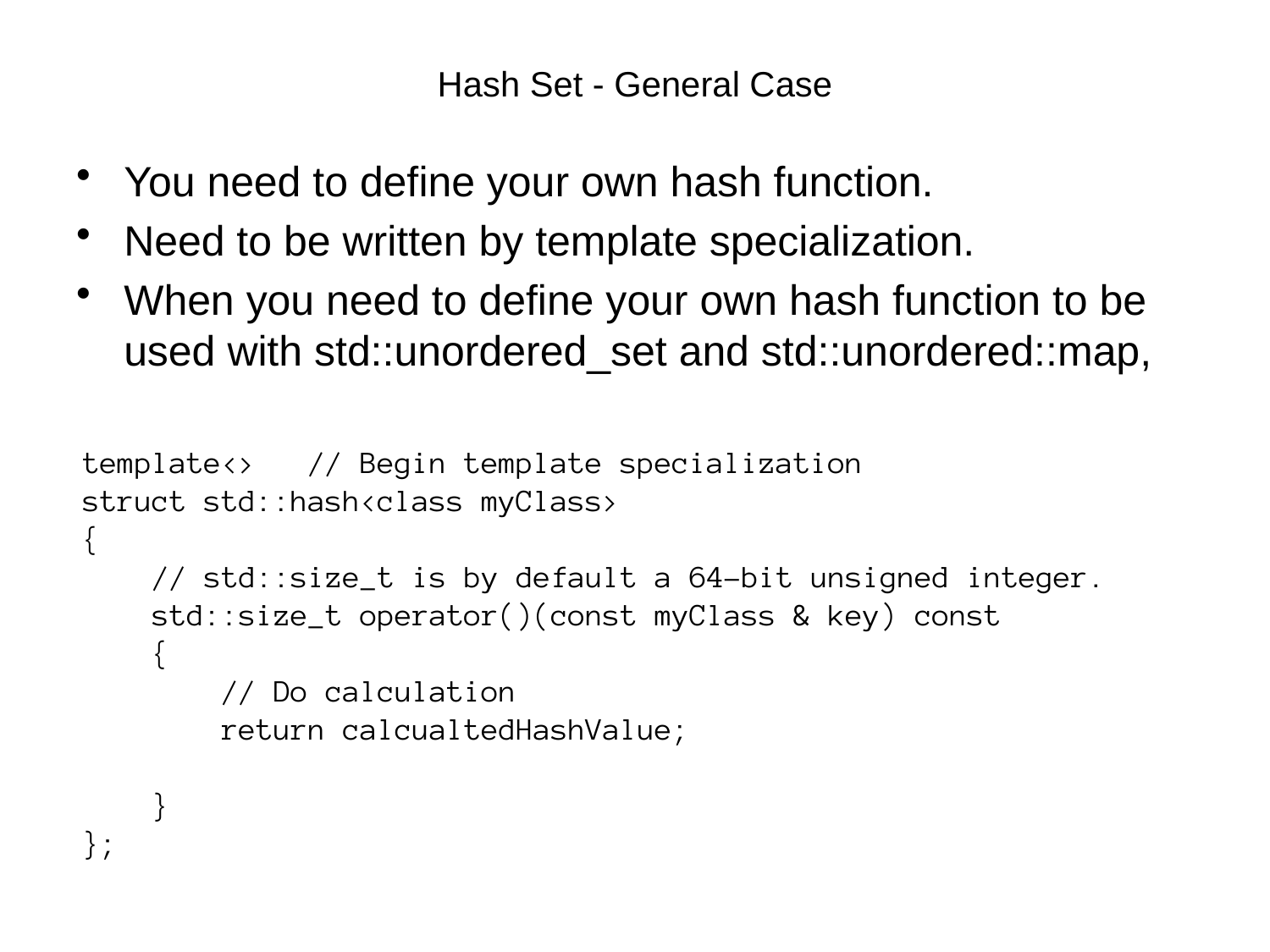

# Hash Set - General Case
You need to define your own hash function.
Need to be written by template specialization.
When you need to define your own hash function to be used with std::unordered_set and std::unordered::map,

template<>   // Begin template specialization
struct std::hash<class myClass>
{
    // std::size_t is by default a 64-bit unsigned integer.
    std::size_t operator()(const myClass & key) const
    {
        // Do calculation
        return calcualtedHashValue;

    }
};